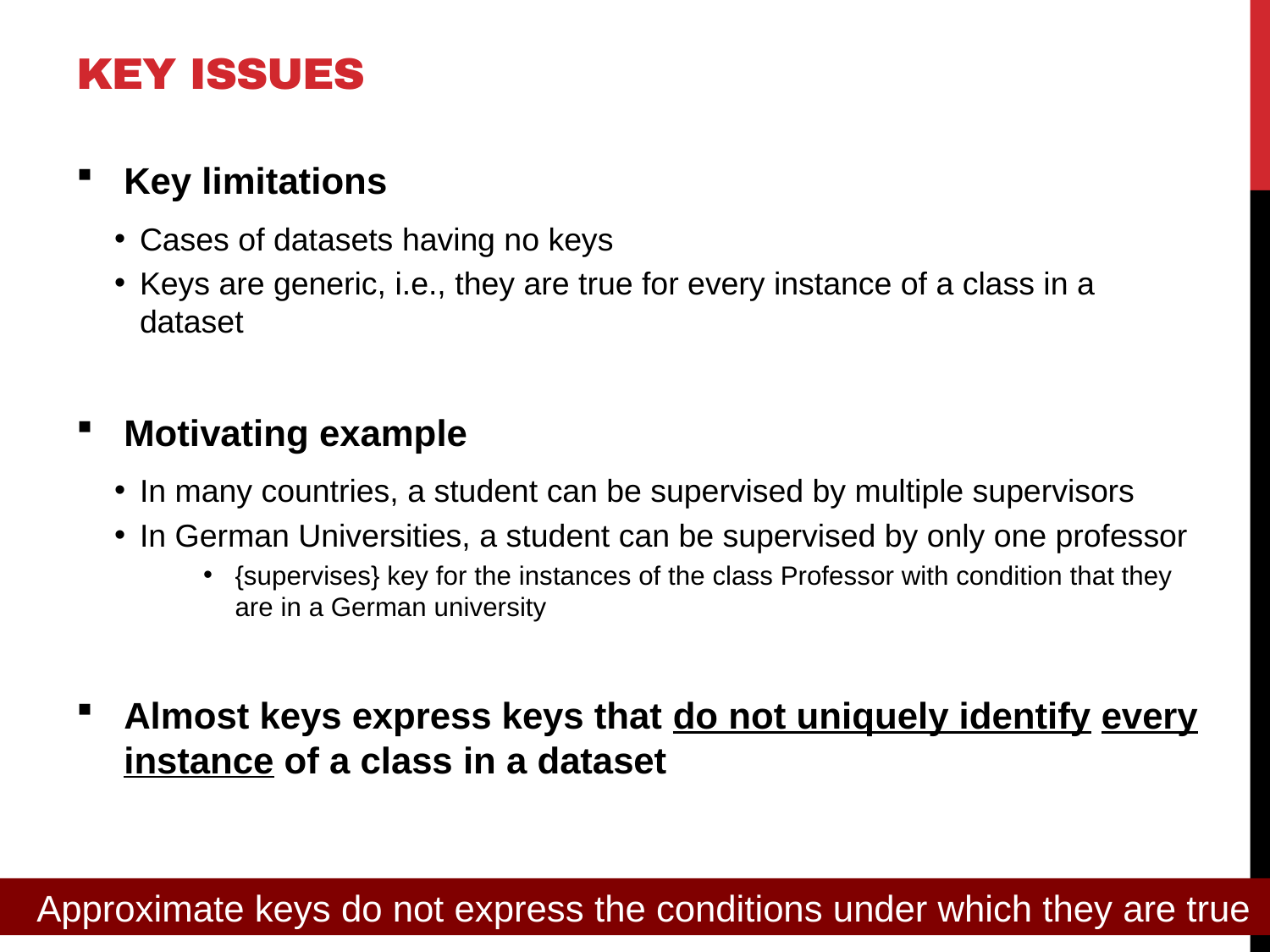

# Key issues
Key limitations
Cases of datasets having no keys
Keys are generic, i.e., they are true for every instance of a class in a dataset

Motivating example
In many countries, a student can be supervised by multiple supervisors
In German Universities, a student can be supervised by only one professor
{supervises} key for the instances of the class Professor with condition that they are in a German university

Almost keys express keys that do not uniquely identify every instance of a class in a dataset

Approximate keys do not express the conditions under which they are true
51